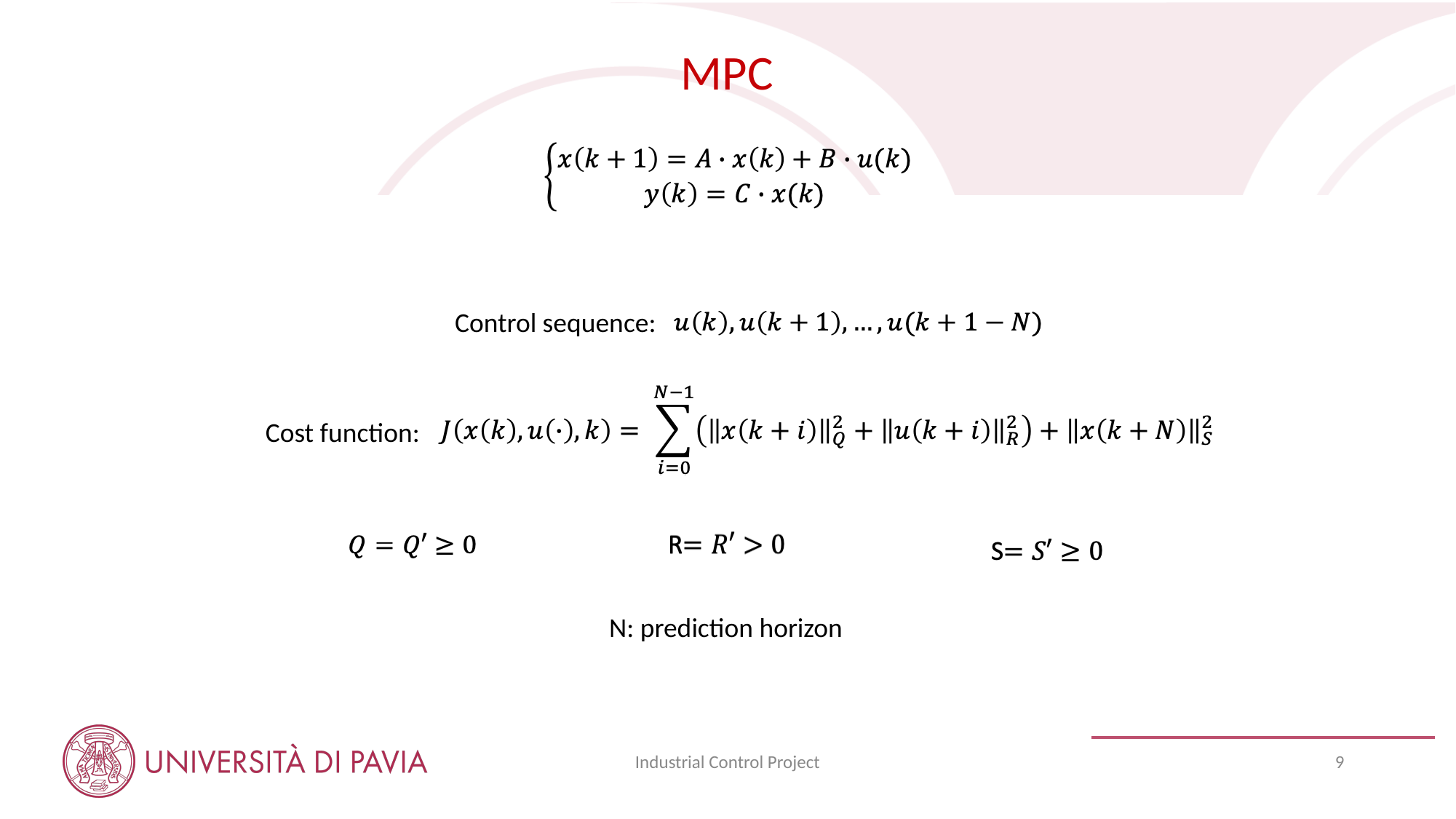

MPC

Control sequence:

Cost function:

N: prediction horizon
Industrial Control Project
9